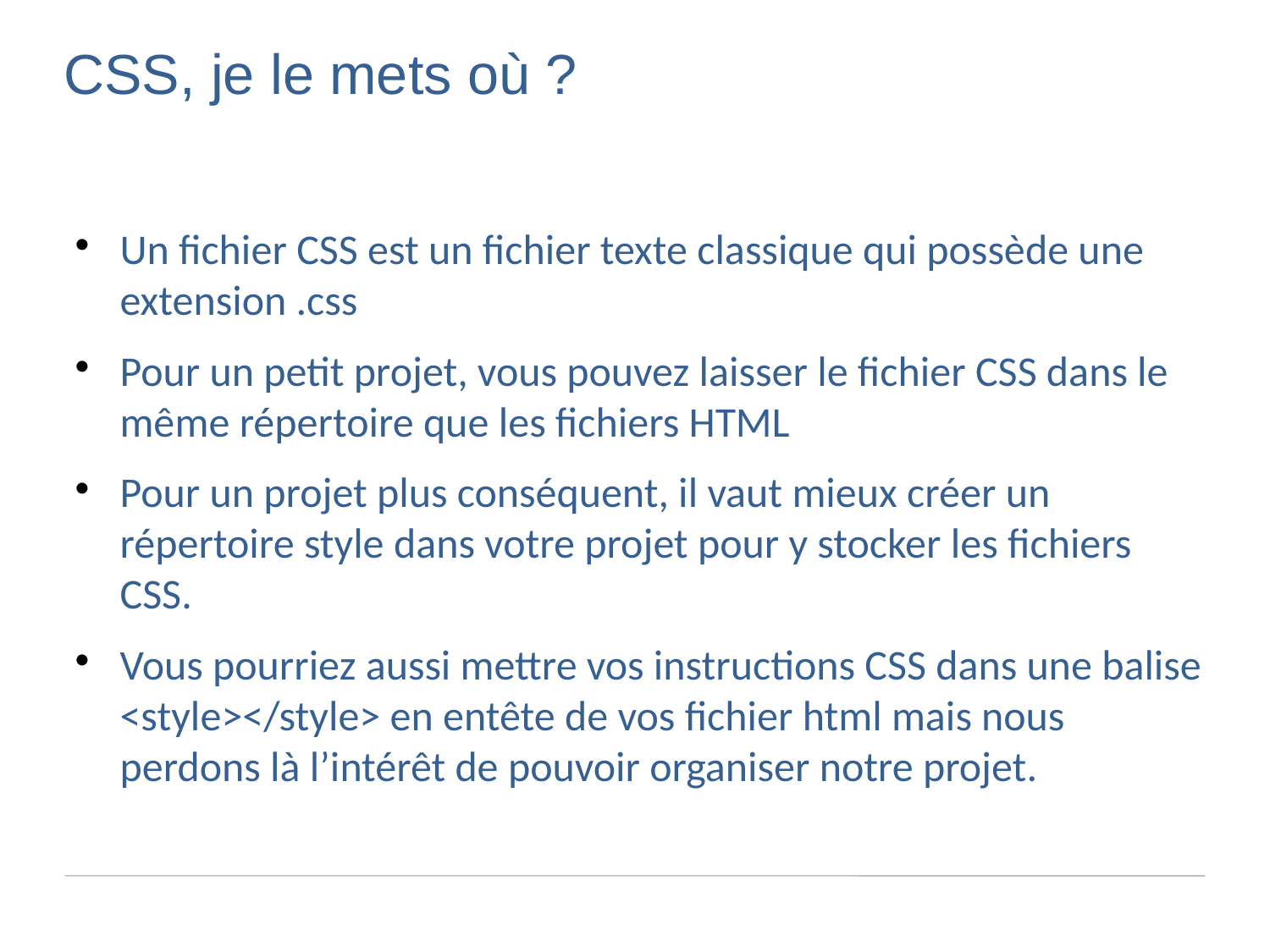

CSS, je le mets où ?
Un fichier CSS est un fichier texte classique qui possède une extension .css
Pour un petit projet, vous pouvez laisser le fichier CSS dans le même répertoire que les fichiers HTML
Pour un projet plus conséquent, il vaut mieux créer un répertoire style dans votre projet pour y stocker les fichiers CSS.
Vous pourriez aussi mettre vos instructions CSS dans une balise <style></style> en entête de vos fichier html mais nous perdons là l’intérêt de pouvoir organiser notre projet.